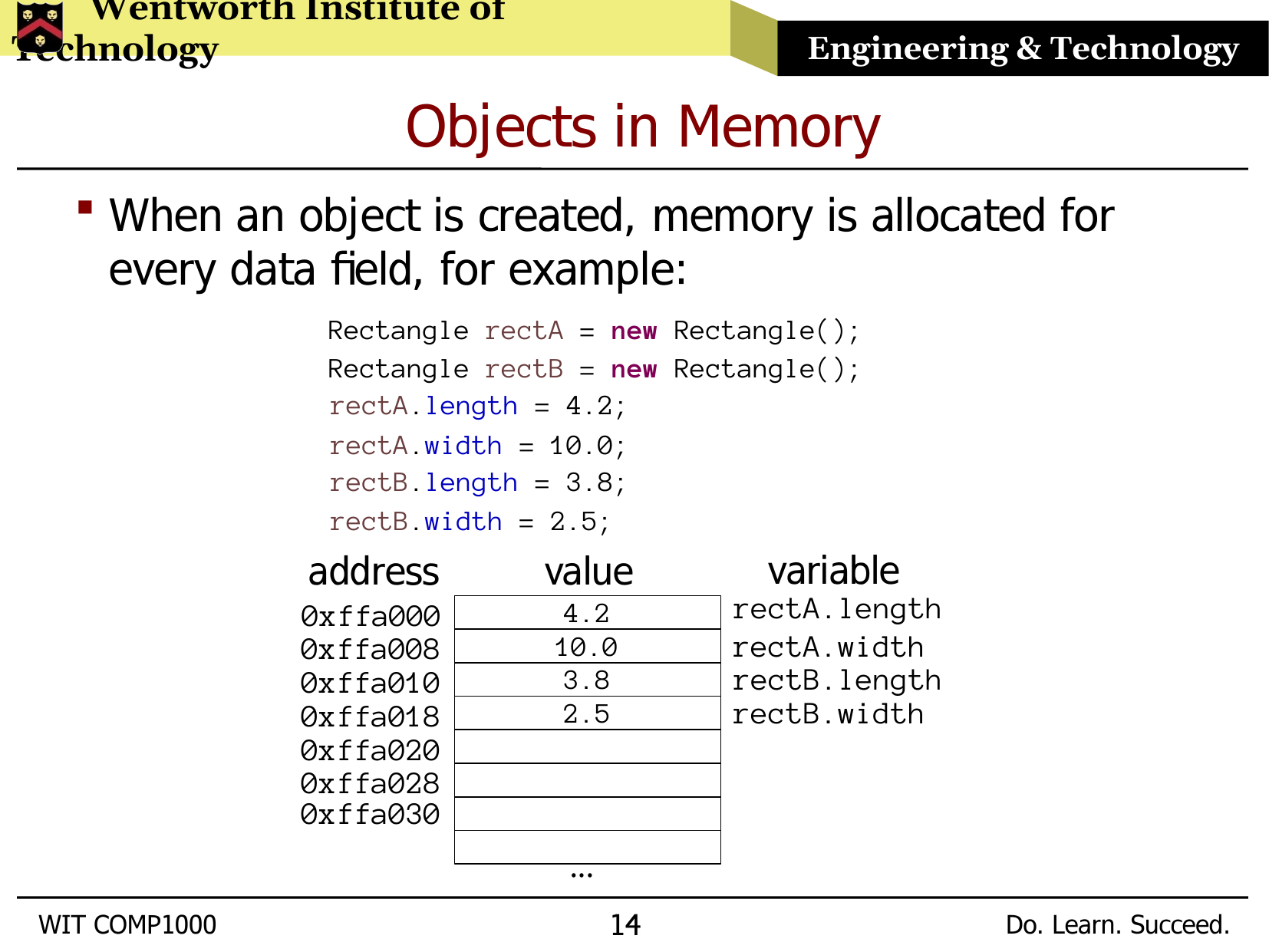

# Objects in Memory
When an object is created, memory is allocated for every data field, for example:
Rectangle rectA = new Rectangle();
Rectangle rectB = new Rectangle();
rectA.length = 4.2;
rectA.width = 10.0;
rectB.length = 3.8;
rectB.width = 2.5;
variable
address
value
rectA.length
0xffa000
4.2
rectA.width
0xffa008
10.0
rectB.length
0xffa010
3.8
rectB.width
0xffa018
2.5
0xffa020

0xffa028

0xffa030

…